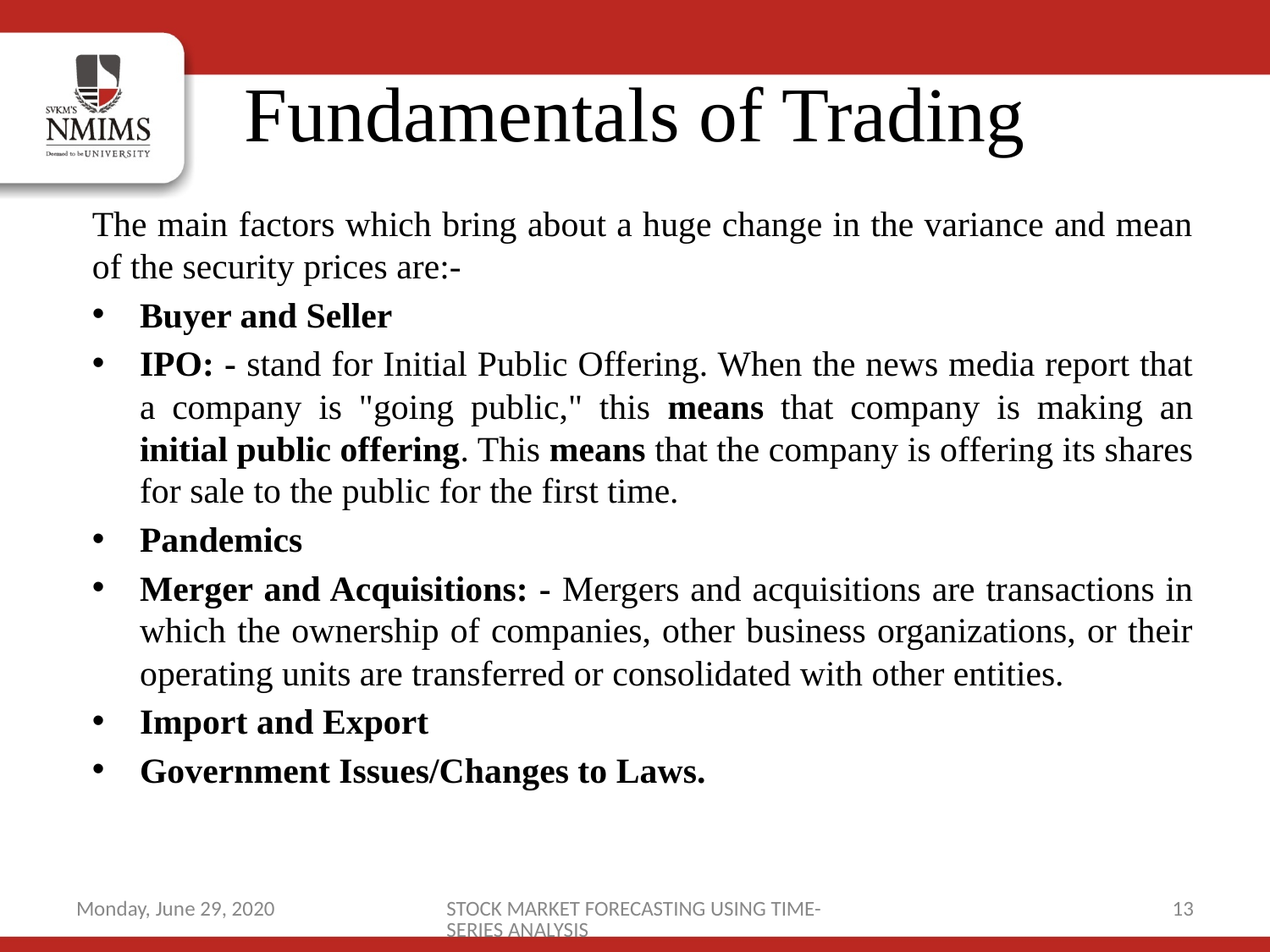

# Fundamentals of Trading
The main factors which bring about a huge change in the variance and mean of the security prices are:-
Buyer and Seller
IPO: - stand for Initial Public Offering. When the news media report that a company is "going public," this means that company is making an initial public offering. This means that the company is offering its shares for sale to the public for the first time.
Pandemics
Merger and Acquisitions: - Mergers and acquisitions are transactions in which the ownership of companies, other business organizations, or their operating units are transferred or consolidated with other entities.
Import and Export
Government Issues/Changes to Laws.
Monday, June 29, 2020
STOCK MARKET FORECASTING USING TIME-SERIES ANALYSIS
13